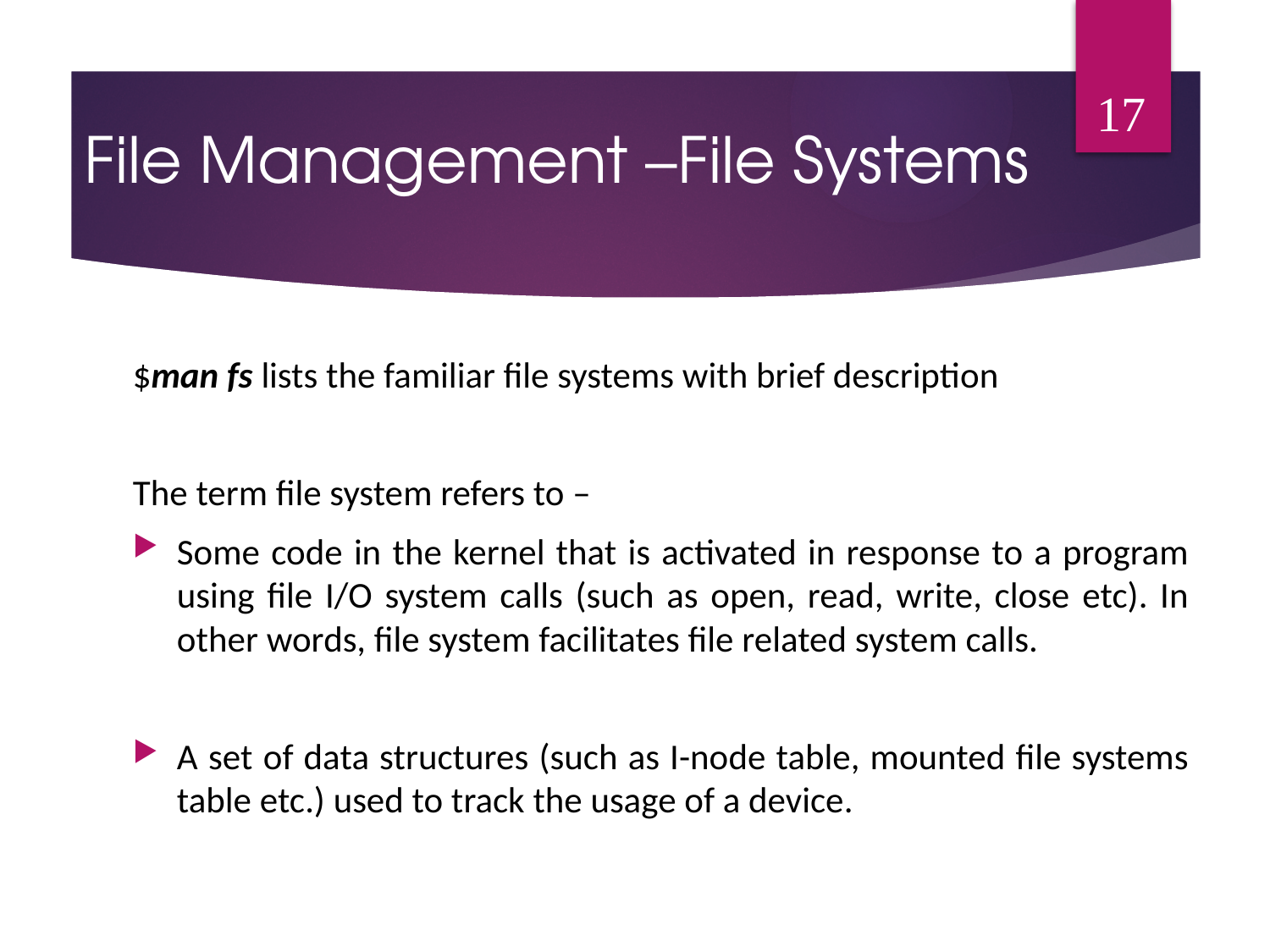

17
# File Management –File Systems
$man fs lists the familiar file systems with brief description

The term file system refers to –
Some code in the kernel that is activated in response to a program using file I/O system calls (such as open, read, write, close etc). In other words, file system facilitates file related system calls.

A set of data structures (such as I-node table, mounted file systems table etc.) used to track the usage of a device.